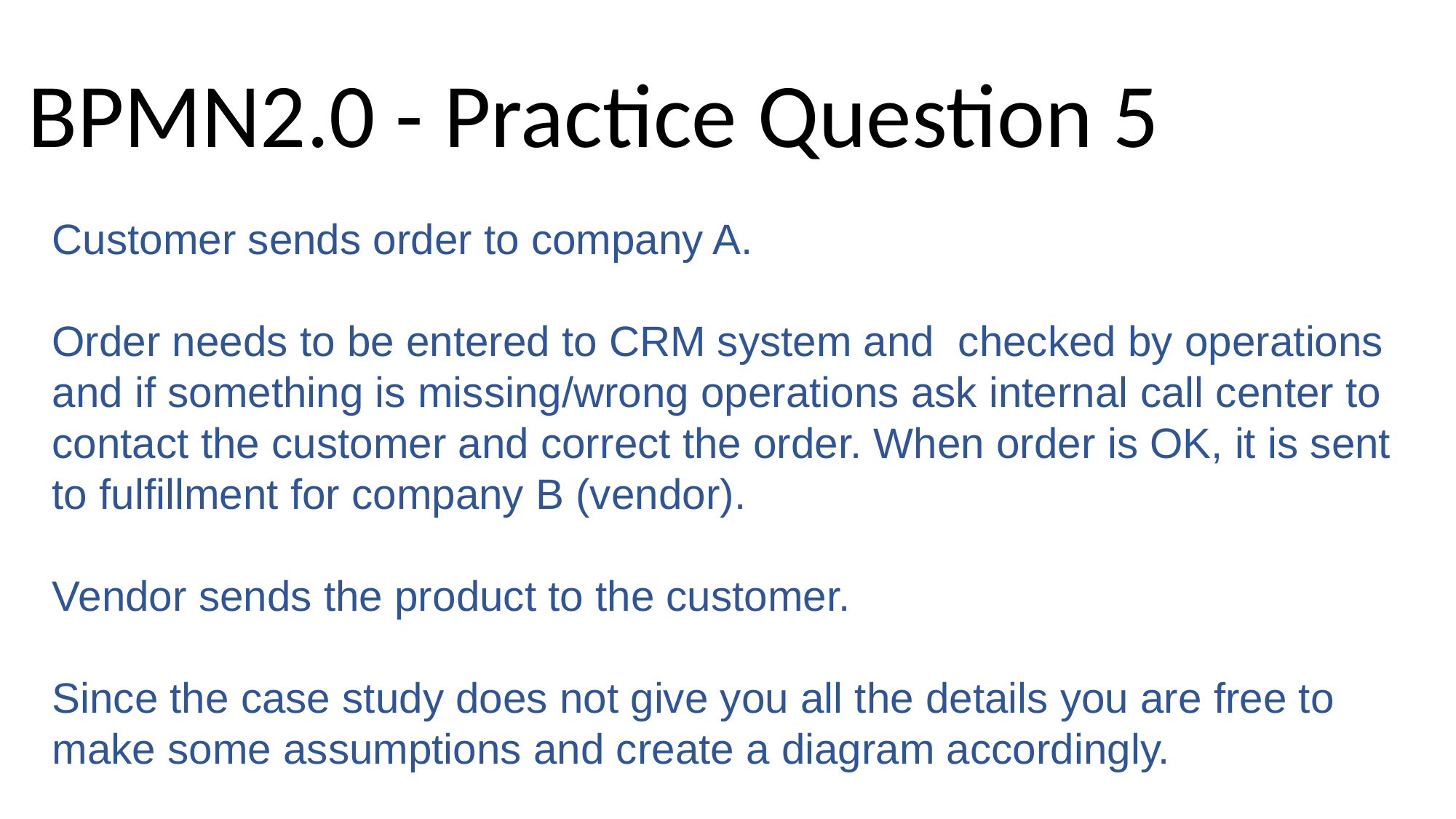

BPMN2.0 - Practice Question 5
Customer sends order to company A.

Order needs to be entered to CRM system and  checked by operations and if something is missing/wrong operations ask internal call center to contact the customer and correct the order. When order is OK, it is sent to fulfillment for company B (vendor).

Vendor sends the product to the customer.

Since the case study does not give you all the details you are free to make some assumptions and create a diagram accordingly.